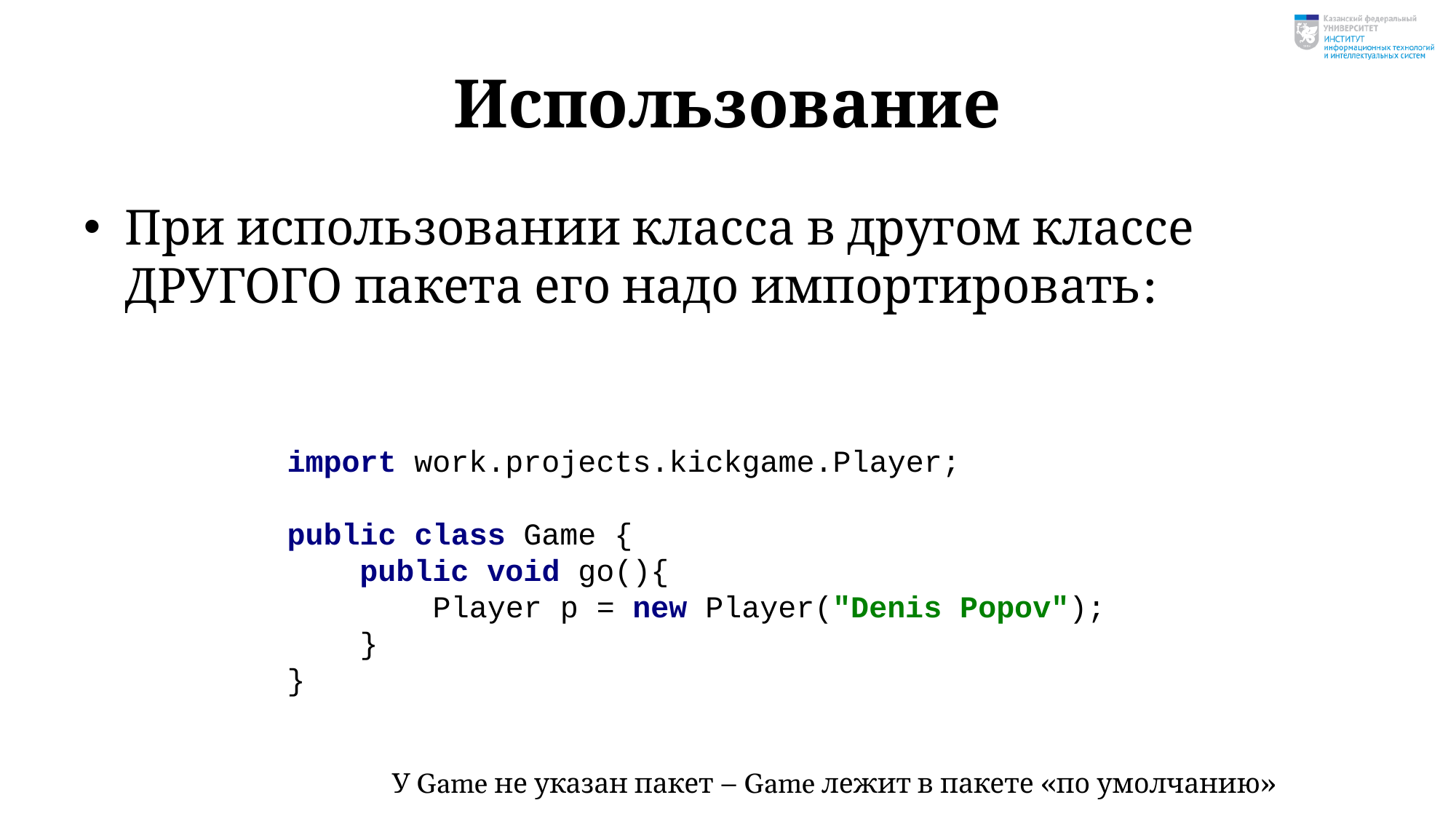

# Использование
При использовании класса в другом классе ДРУГОГО пакета его надо импортировать:
import work.projects.kickgame.Player;
public class Game {
    public void go(){
        Player p = new Player("Denis Popov");
    }
}
У Game не указан пакет – Game лежит в пакете «по умолчанию»